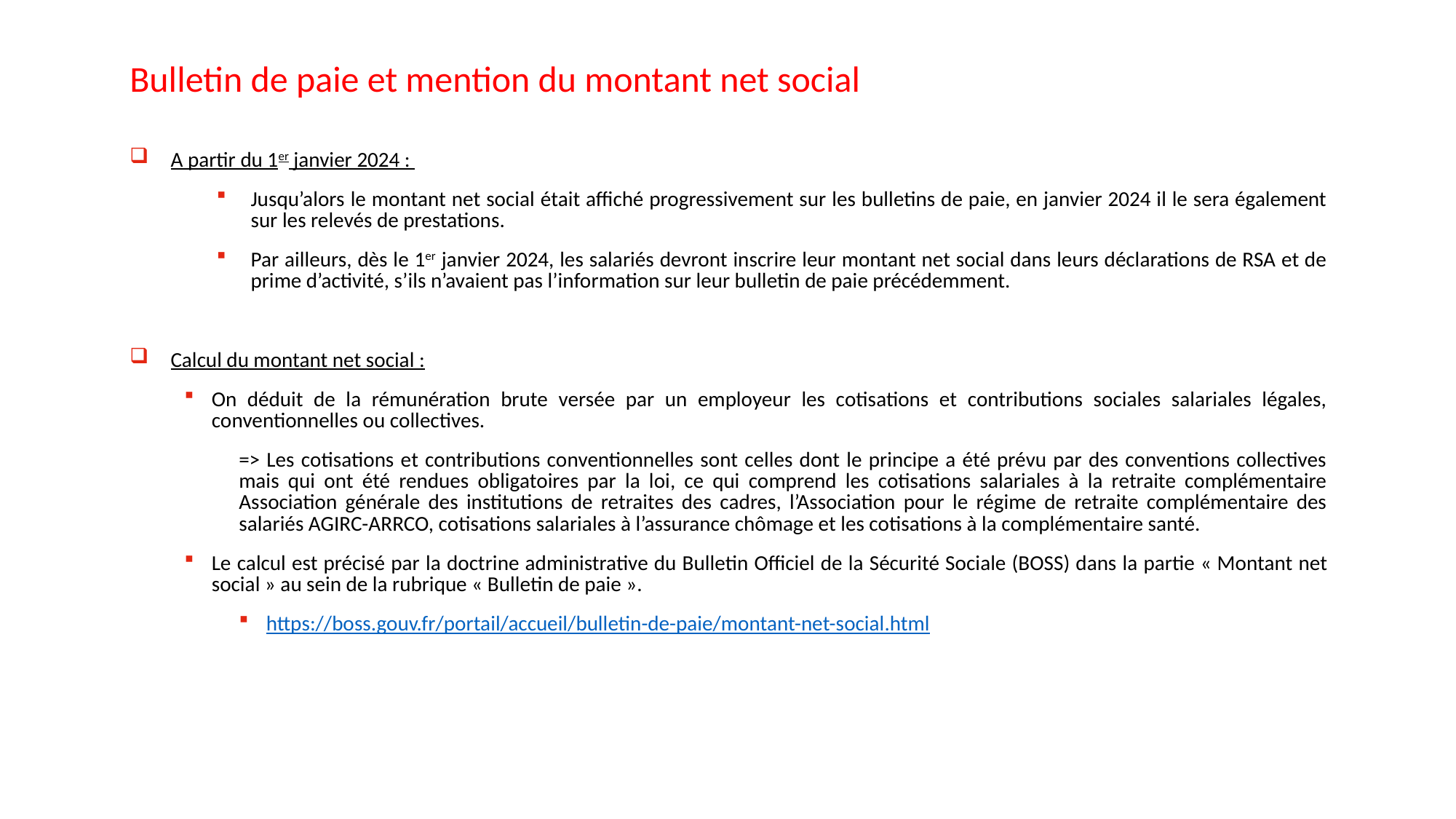

# Bulletin de paie et mention du montant net social
A partir du 1er janvier 2024 :
Jusqu’alors le montant net social était affiché progressivement sur les bulletins de paie, en janvier 2024 il le sera également sur les relevés de prestations.
Par ailleurs, dès le 1er janvier 2024, les salariés devront inscrire leur montant net social dans leurs déclarations de RSA et de prime d’activité, s’ils n’avaient pas l’information sur leur bulletin de paie précédemment.

Calcul du montant net social :
On déduit de la rémunération brute versée par un employeur les cotisations et contributions sociales salariales légales, conventionnelles ou collectives.
=> Les cotisations et contributions conventionnelles sont celles dont le principe a été prévu par des conventions collectives mais qui ont été rendues obligatoires par la loi, ce qui comprend les cotisations salariales à la retraite complémentaire Association générale des institutions de retraites des cadres, l’Association pour le régime de retraite complémentaire des salariés AGIRC-ARRCO, cotisations salariales à l’assurance chômage et les cotisations à la complémentaire santé.
Le calcul est précisé par la doctrine administrative du Bulletin Officiel de la Sécurité Sociale (BOSS) dans la partie « Montant net social » au sein de la rubrique « Bulletin de paie ».
https://boss.gouv.fr/portail/accueil/bulletin-de-paie/montant-net-social.html